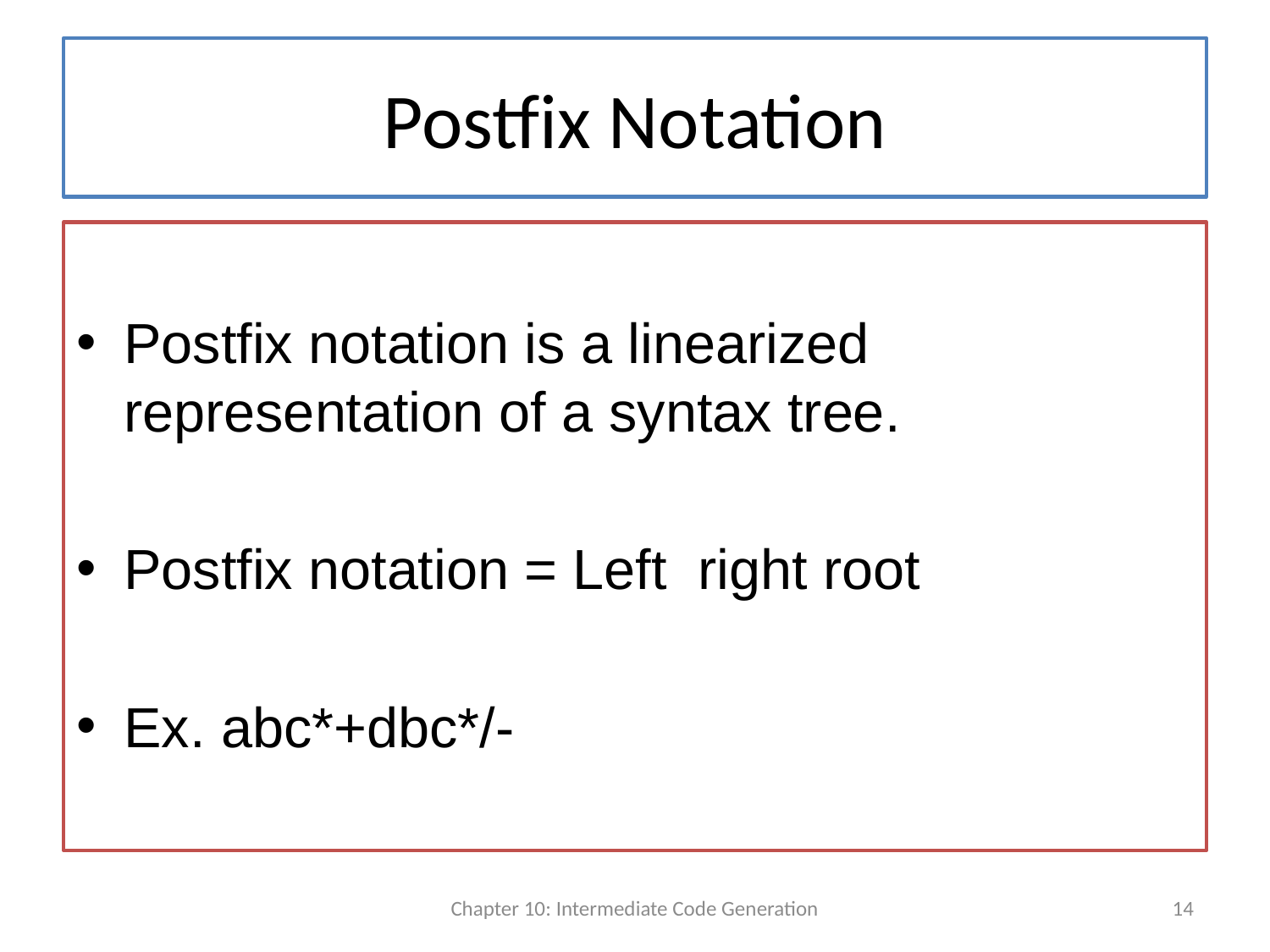

# Postfix Notation

Postfix notation is a linearized representation of a syntax tree.

Postfix notation = Left  right root

Ex. abc*+dbc*/-

Chapter 10: Intermediate Code Generation
14